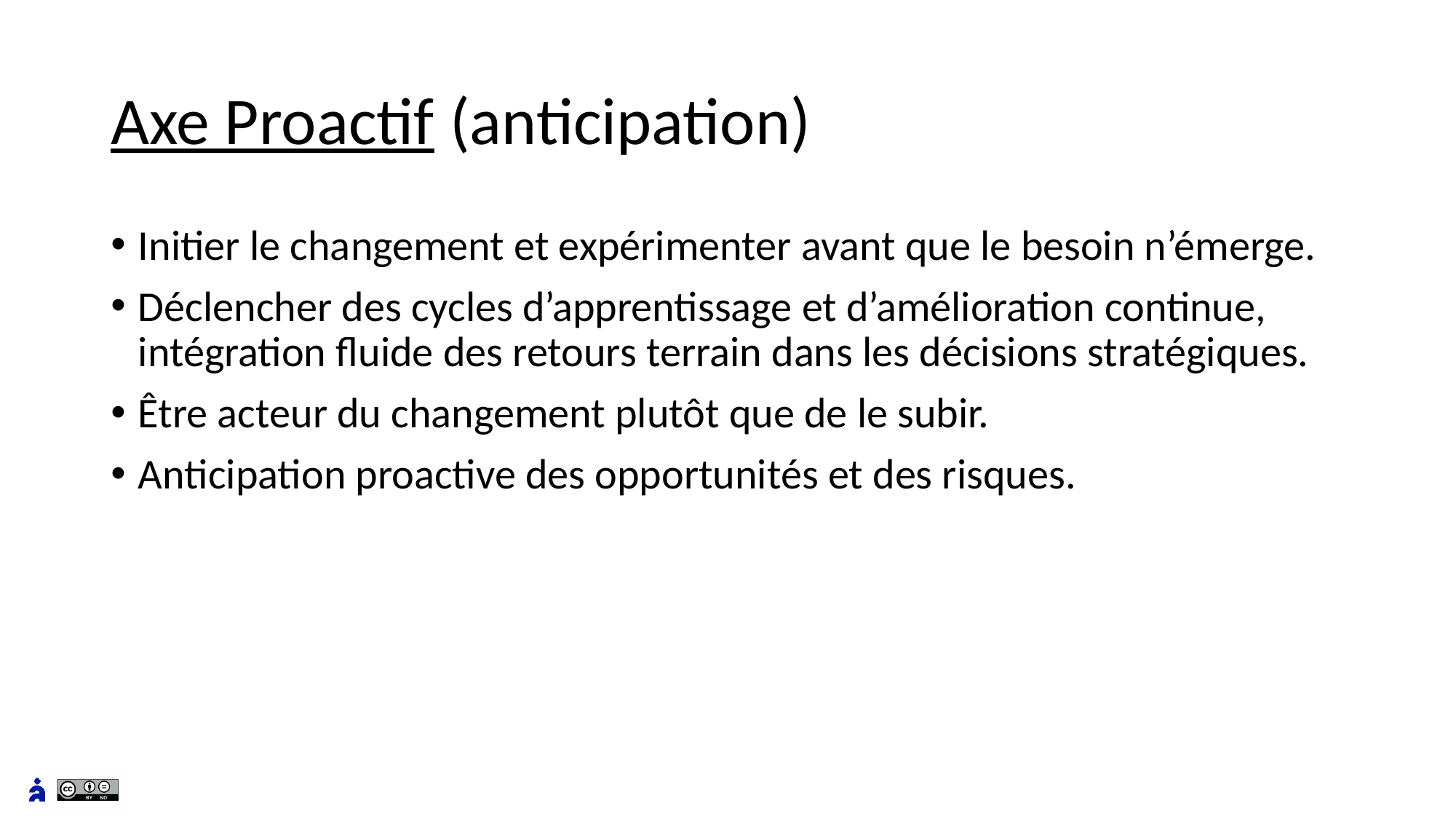

# Axe Proactif (anticipation)
Initier le changement et expérimenter avant que le besoin n’émerge.
Déclencher des cycles d’apprentissage et d’amélioration continue, intégration fluide des retours terrain dans les décisions stratégiques.
Être acteur du changement plutôt que de le subir.
Anticipation proactive des opportunités et des risques.